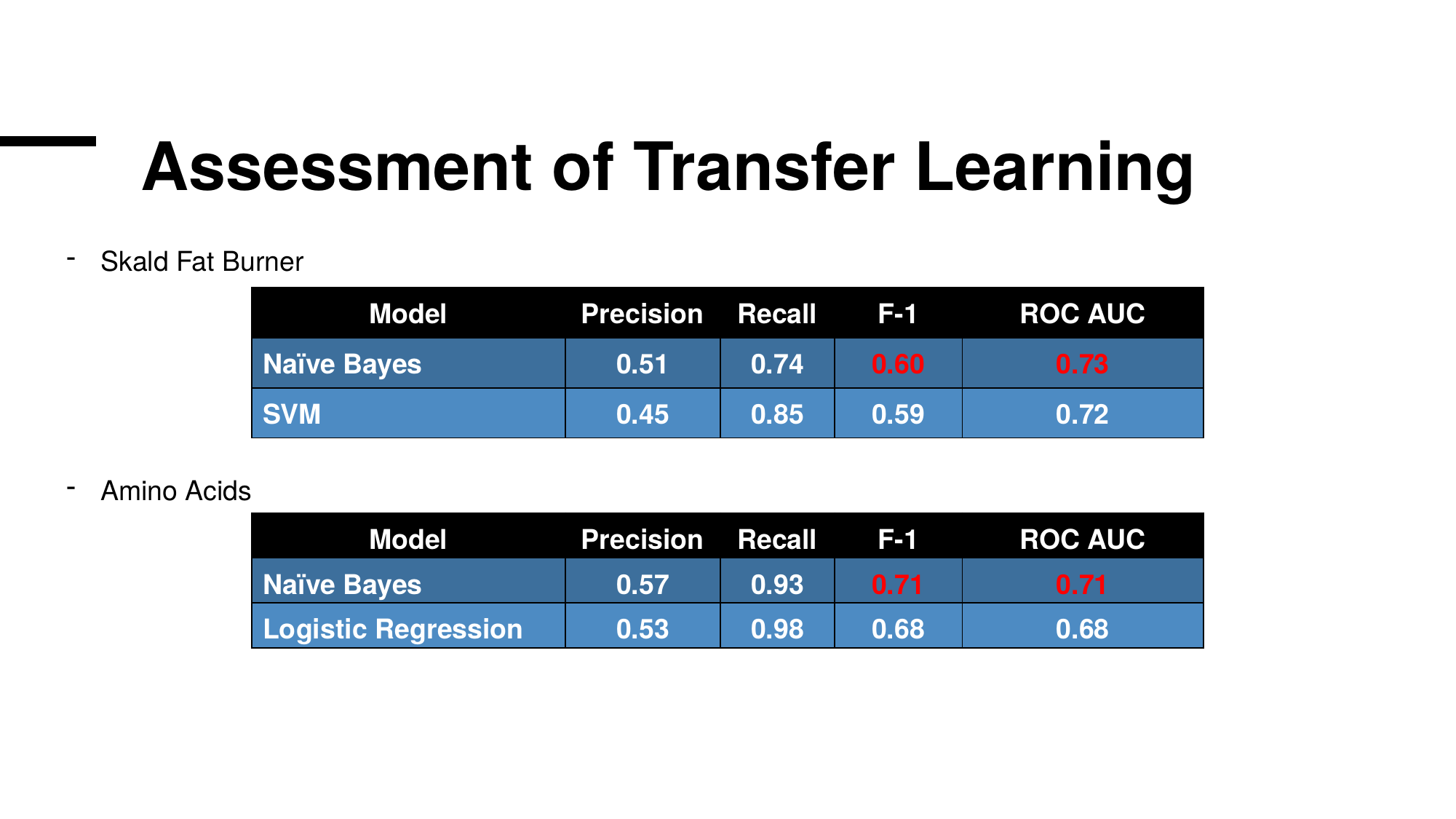

# Assessment of Transfer Learning
Skald Fat Burner

Amino Acids

| Model | Precision | Recall | F-1 | ROC AUC |
| --- | --- | --- | --- | --- |
| Naïve Bayes | 0.51 | 0.74 | 0.60 | 0.73 |
| SVM | 0.45 | 0.85 | 0.59 | 0.72 |
| Model | Precision | Recall | F-1 | ROC AUC |
| --- | --- | --- | --- | --- |
| Naïve Bayes | 0.57 | 0.93 | 0.71 | 0.71 |
| Logistic Regression | 0.53 | 0.98 | 0.68 | 0.68 |